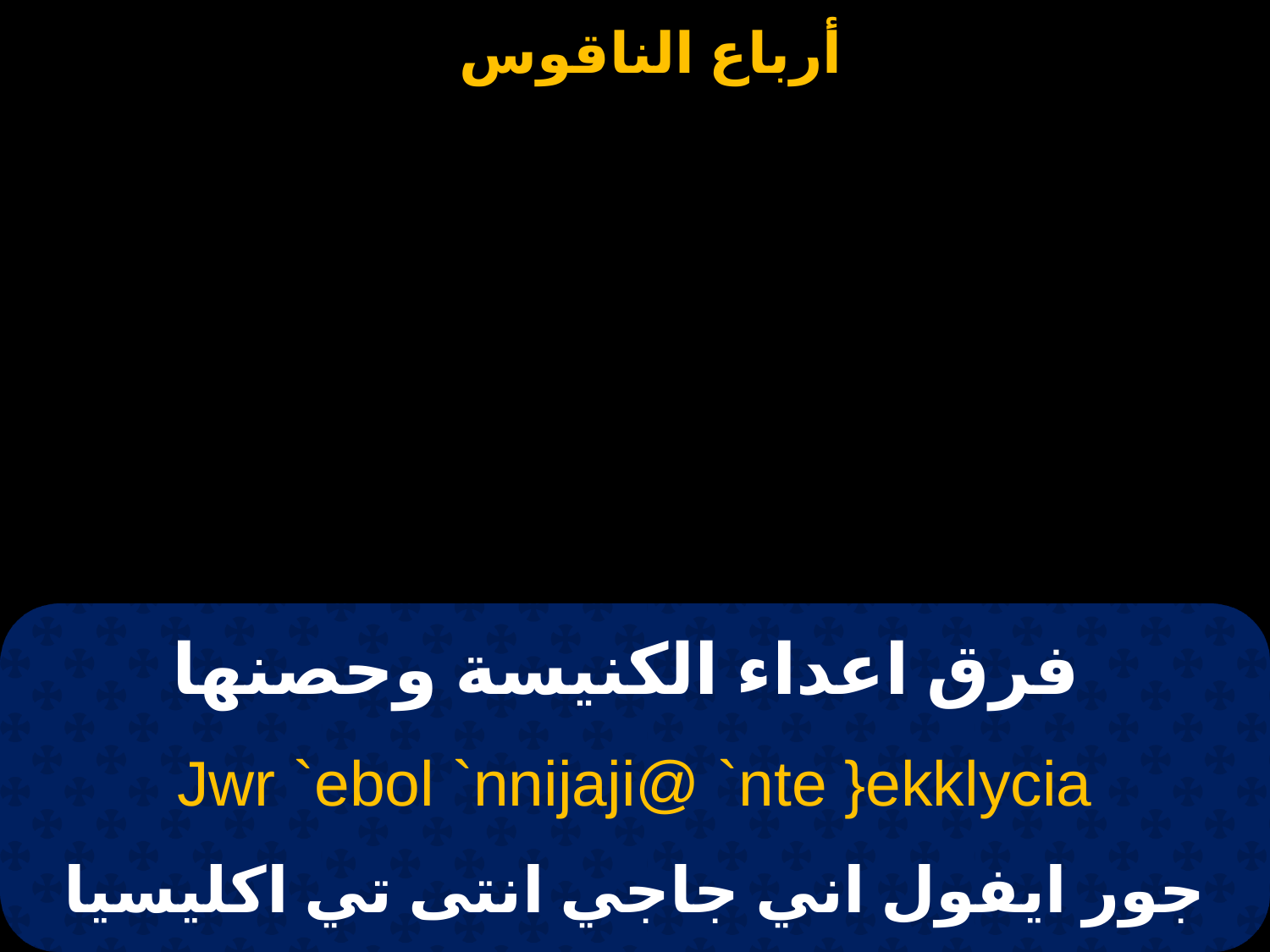

# فرق اعداء الكنيسة وحصنها
Jwr `ebol `nnijaji@ `nte }ekklycia
جور ايفول اني جاجي انتى تي اكليسيا